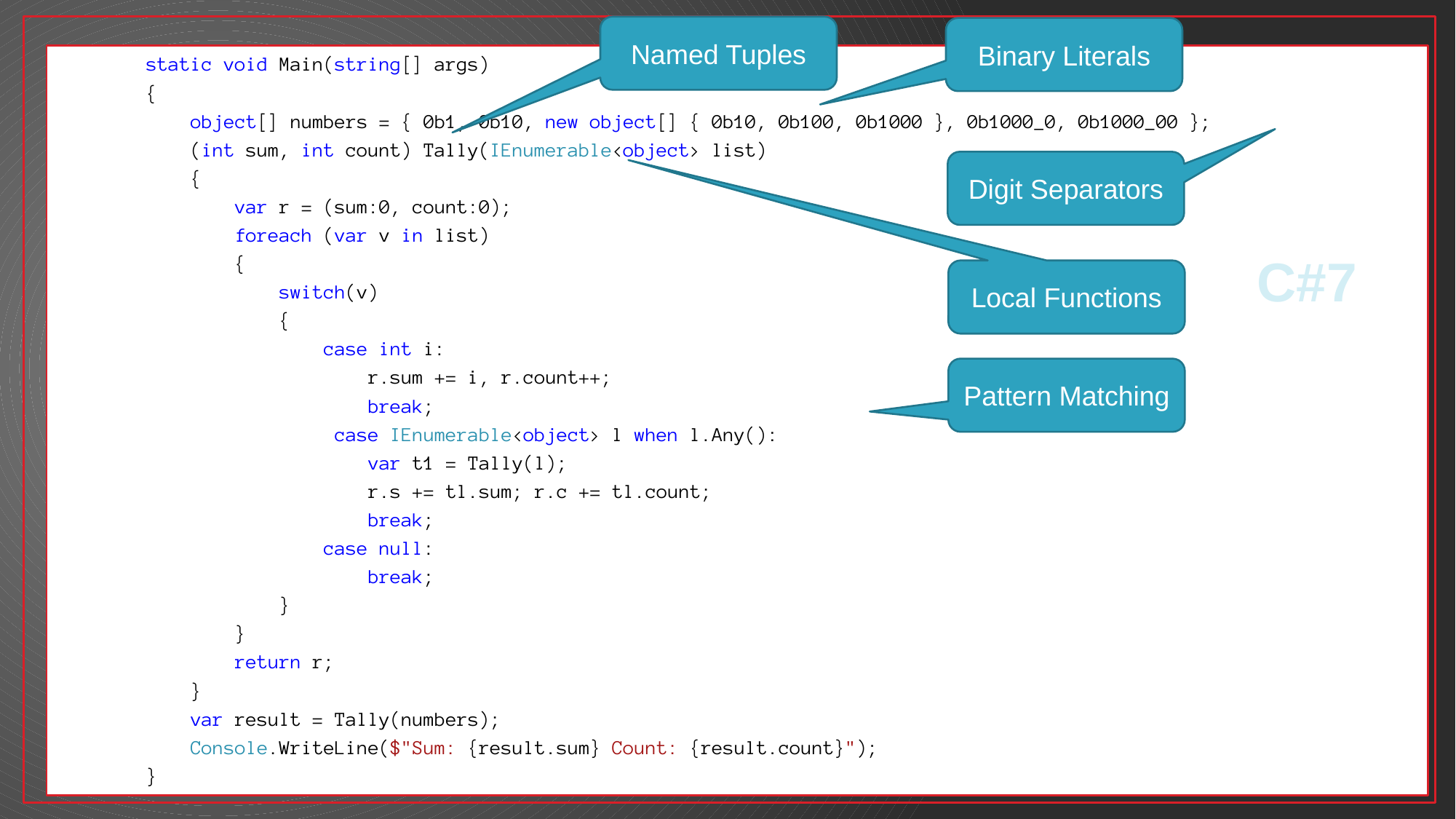

Named Tuples
Binary Literals
        static void Main(string[] args)
        {
            object[] numbers = { 0b1, 0b10, new object[] { 0b10, 0b100, 0b1000 }, 0b1000_0, 0b1000_00 };
            (int sum, int count) Tally(IEnumerable<object> list)
            {
                var r = (sum:0, count:0);
                foreach (var v in list)
                {
                    switch(v)
                    {
                        case int i:
                            r.sum += i, r.count++;
                            break;
                         case IEnumerable<object> l when l.Any():
                            var t1 = Tally(l);
                            r.s += tl.sum; r.c += tl.count;
                            break;
                        case null:
                            break;
                    }
                }
                return r;
            }
            var result = Tally(numbers);
            Console.WriteLine($"Sum: {result.sum} Count: {result.count}");
        }
Digit Separators
# C#7
Local Functions
Pattern Matching